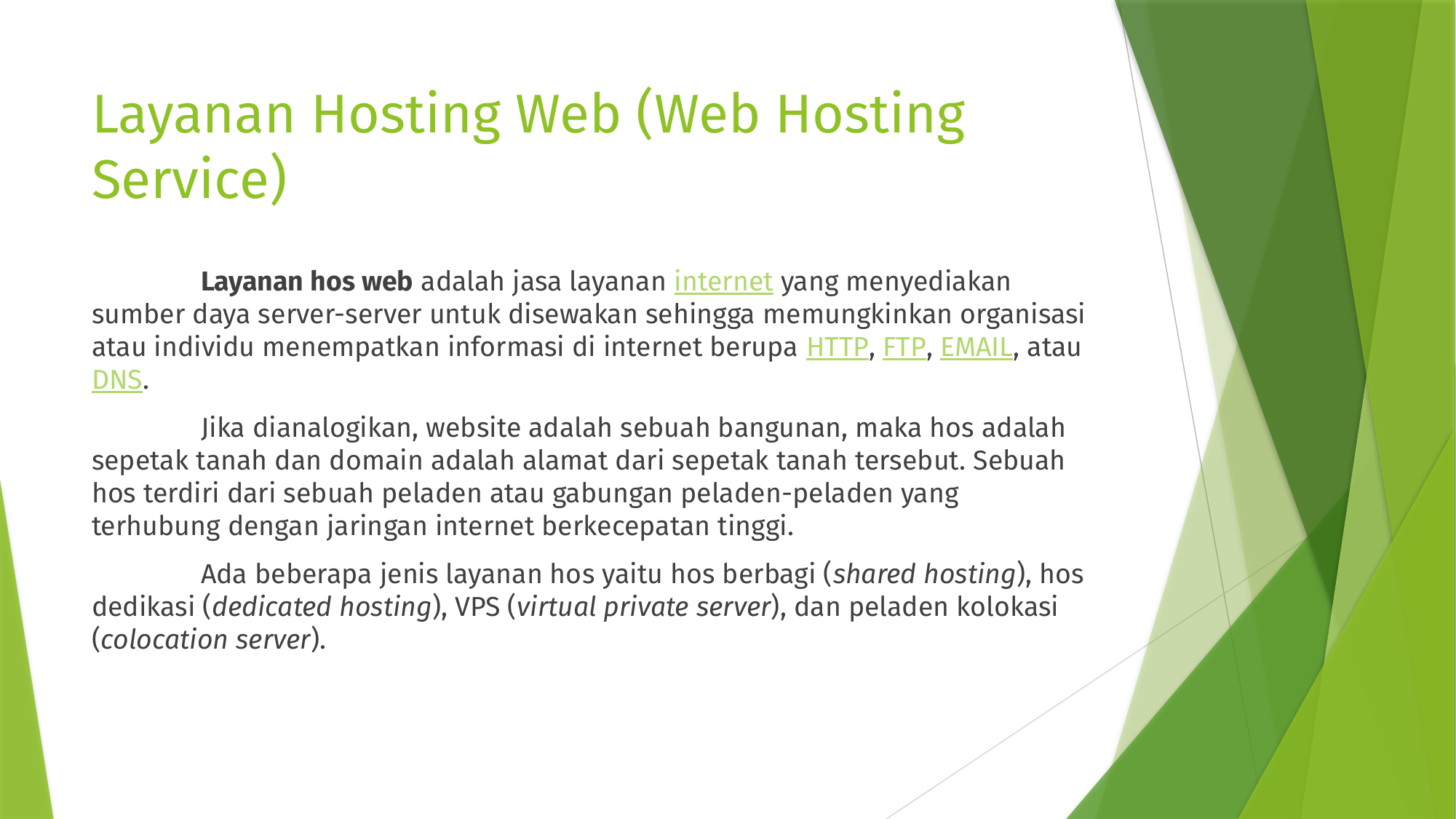

# Layanan Hosting Web (Web Hosting Service)
	Layanan hos web adalah jasa layanan internet yang menyediakan sumber daya server-server untuk disewakan sehingga memungkinkan organisasi atau individu menempatkan informasi di internet berupa HTTP, FTP, EMAIL, atau DNS.
	Jika dianalogikan, website adalah sebuah bangunan, maka hos adalah sepetak tanah dan domain adalah alamat dari sepetak tanah tersebut. Sebuah hos terdiri dari sebuah peladen atau gabungan peladen-peladen yang terhubung dengan jaringan internet berkecepatan tinggi.
	Ada beberapa jenis layanan hos yaitu hos berbagi (shared hosting), hos dedikasi (dedicated hosting), VPS (virtual private server), dan peladen kolokasi (colocation server).